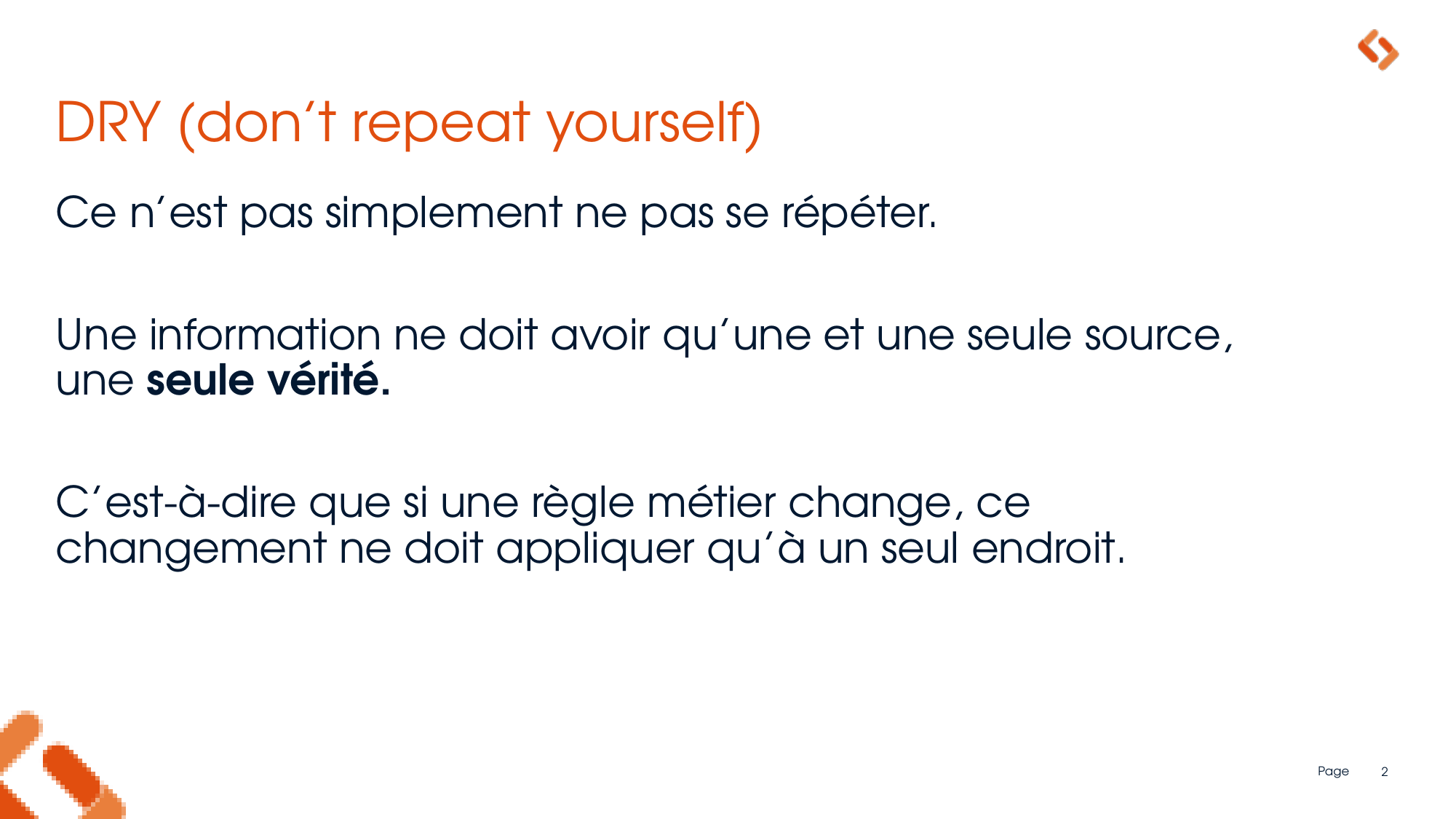

# DRY (don’t repeat yourself)
Ce n’est pas simplement ne pas se répéter.

Une information ne doit avoir qu’une et une seule source, une seule vérité.

C’est-à-dire que si une règle métier change, ce changement ne doit appliquer qu’à un seul endroit.